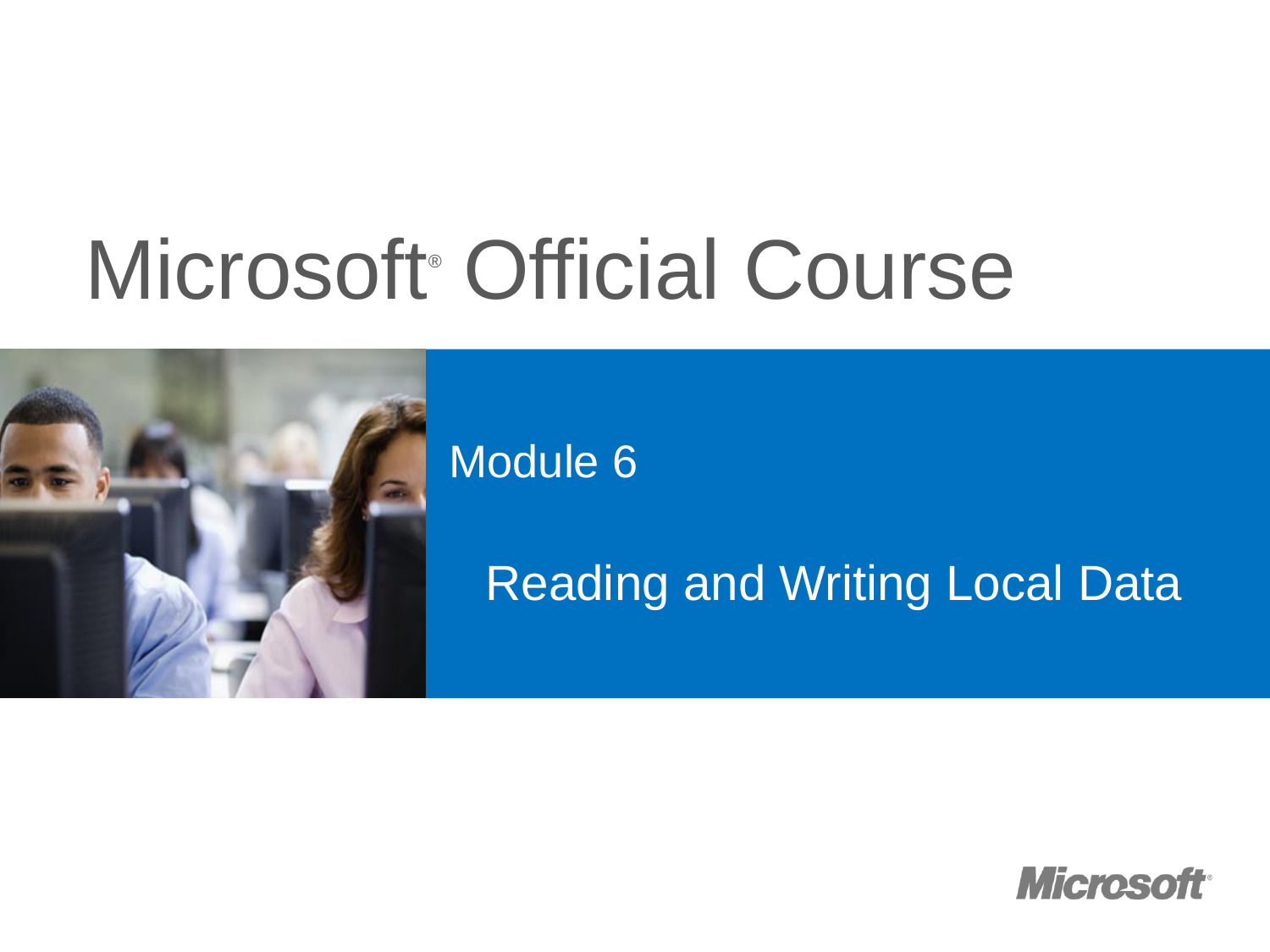

# Module 6
Reading and Writing Local Data